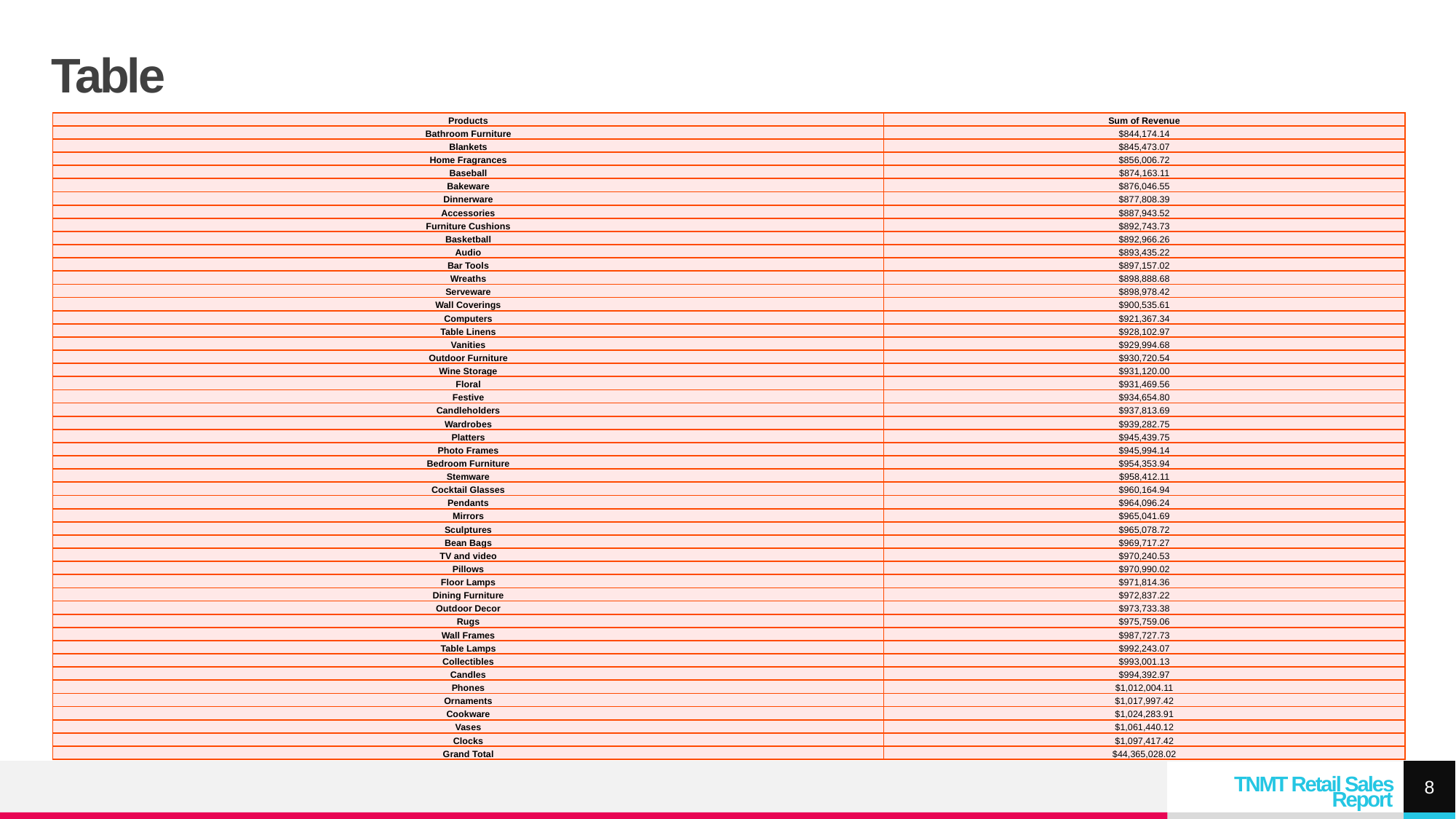

# Table
| Products | Sum of Revenue |
| --- | --- |
| Bathroom Furniture | $844,174.14 |
| Blankets | $845,473.07 |
| Home Fragrances | $856,006.72 |
| Baseball | $874,163.11 |
| Bakeware | $876,046.55 |
| Dinnerware | $877,808.39 |
| Accessories | $887,943.52 |
| Furniture Cushions | $892,743.73 |
| Basketball | $892,966.26 |
| Audio | $893,435.22 |
| Bar Tools | $897,157.02 |
| Wreaths | $898,888.68 |
| Serveware | $898,978.42 |
| Wall Coverings | $900,535.61 |
| Computers | $921,367.34 |
| Table Linens | $928,102.97 |
| Vanities | $929,994.68 |
| Outdoor Furniture | $930,720.54 |
| Wine Storage | $931,120.00 |
| Floral | $931,469.56 |
| Festive | $934,654.80 |
| Candleholders | $937,813.69 |
| Wardrobes | $939,282.75 |
| Platters | $945,439.75 |
| Photo Frames | $945,994.14 |
| Bedroom Furniture | $954,353.94 |
| Stemware | $958,412.11 |
| Cocktail Glasses | $960,164.94 |
| Pendants | $964,096.24 |
| Mirrors | $965,041.69 |
| Sculptures | $965,078.72 |
| Bean Bags | $969,717.27 |
| TV and video | $970,240.53 |
| Pillows | $970,990.02 |
| Floor Lamps | $971,814.36 |
| Dining Furniture | $972,837.22 |
| Outdoor Decor | $973,733.38 |
| Rugs | $975,759.06 |
| Wall Frames | $987,727.73 |
| Table Lamps | $992,243.07 |
| Collectibles | $993,001.13 |
| Candles | $994,392.97 |
| Phones | $1,012,004.11 |
| Ornaments | $1,017,997.42 |
| Cookware | $1,024,283.91 |
| Vases | $1,061,440.12 |
| Clocks | $1,097,417.42 |
| Grand Total | $44,365,028.02 |
8